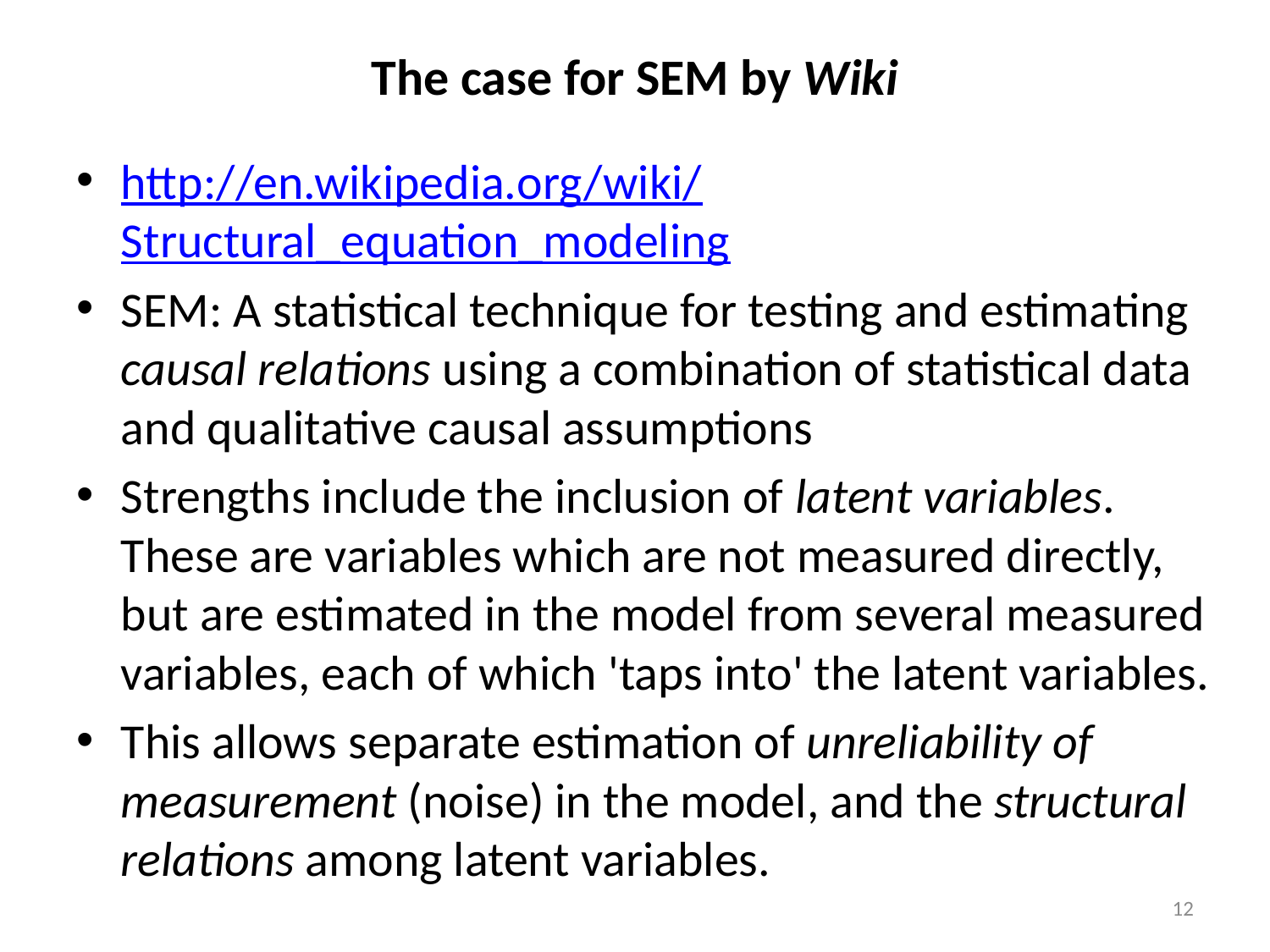

# The case for SEM by Wiki
http://en.wikipedia.org/wiki/Structural_equation_modeling
SEM: A statistical technique for testing and estimating causal relations using a combination of statistical data and qualitative causal assumptions
Strengths include the inclusion of latent variables.  These are variables which are not measured directly, but are estimated in the model from several measured variables, each of which 'taps into' the latent variables.
This allows separate estimation of unreliability of measurement (noise) in the model, and the structural relations among latent variables.

12